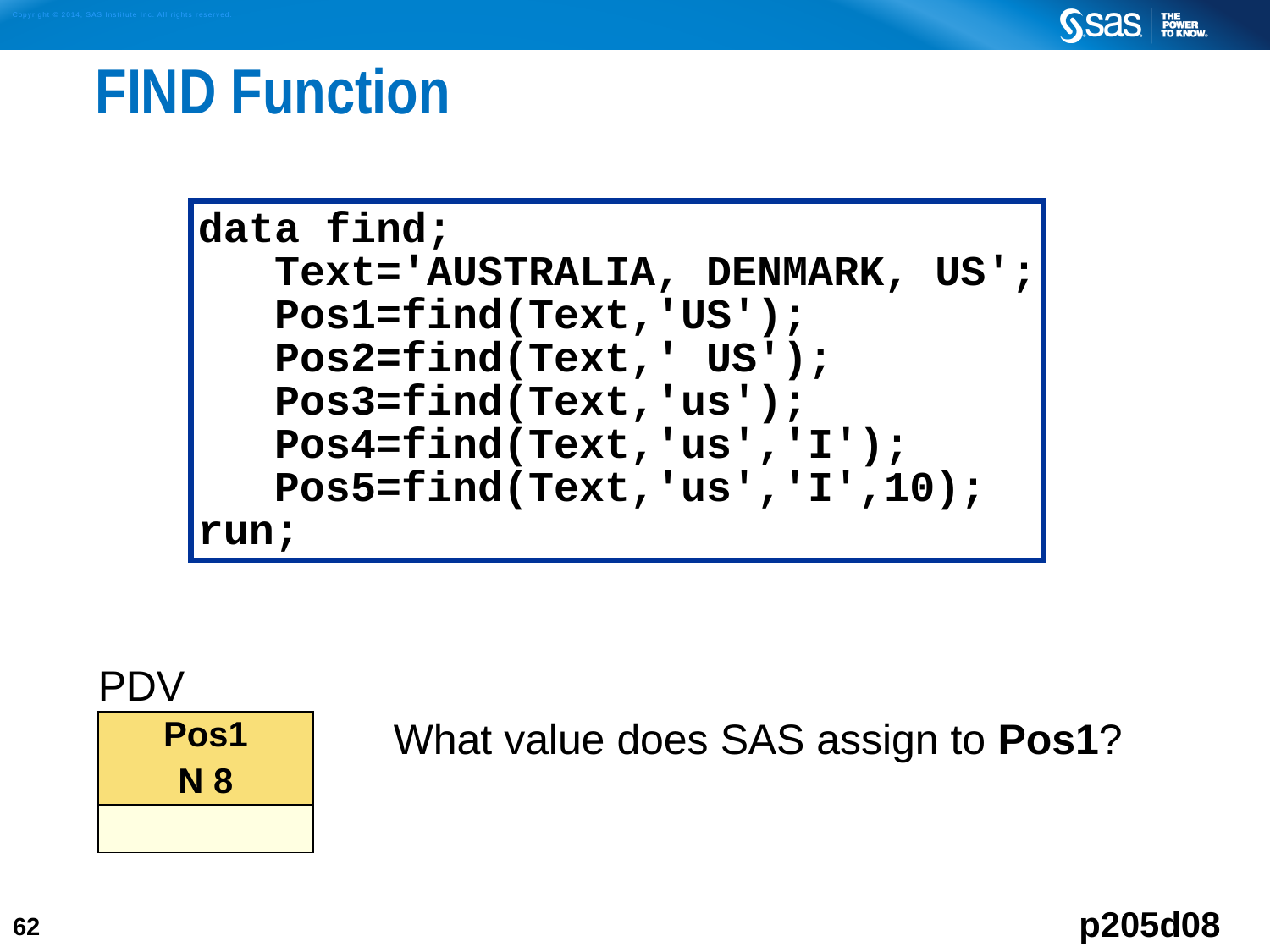

# FIND Function
data find;
   Text='AUSTRALIA, DENMARK, US';
   Pos1=find(Text,'US');
   Pos2=find(Text,' US');
   Pos3=find(Text,'us');
   Pos4=find(Text,'us','I');
   Pos5=find(Text,'us','I',10);
run;

| PDV |
| --- |
| Pos1 N 8 |
|  |
What value does SAS assign to Pos1?

p205d08
62